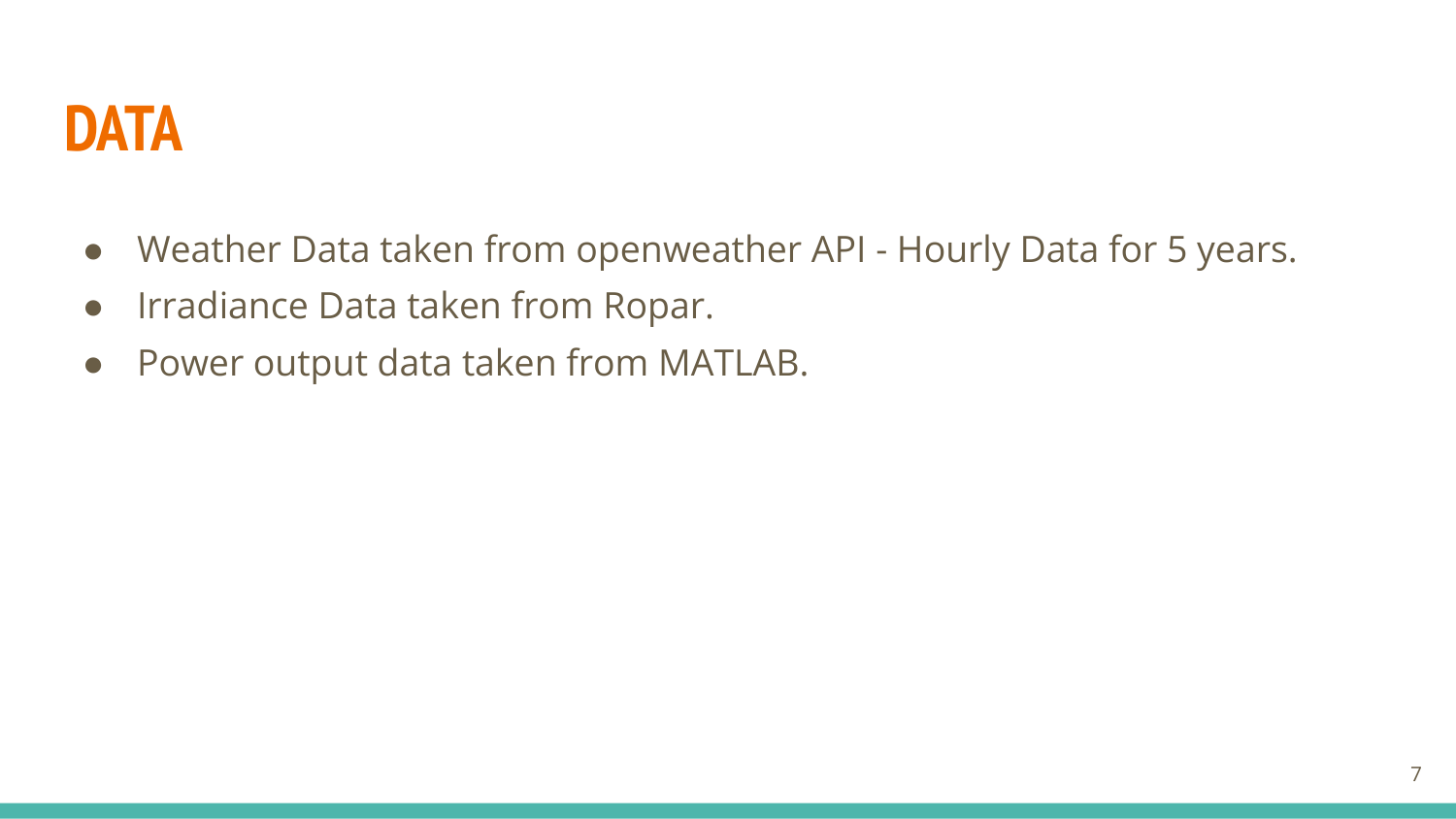

# DATA
Weather Data taken from openweather API - Hourly Data for 5 years.
Irradiance Data taken from Ropar.
Power output data taken from MATLAB.

7